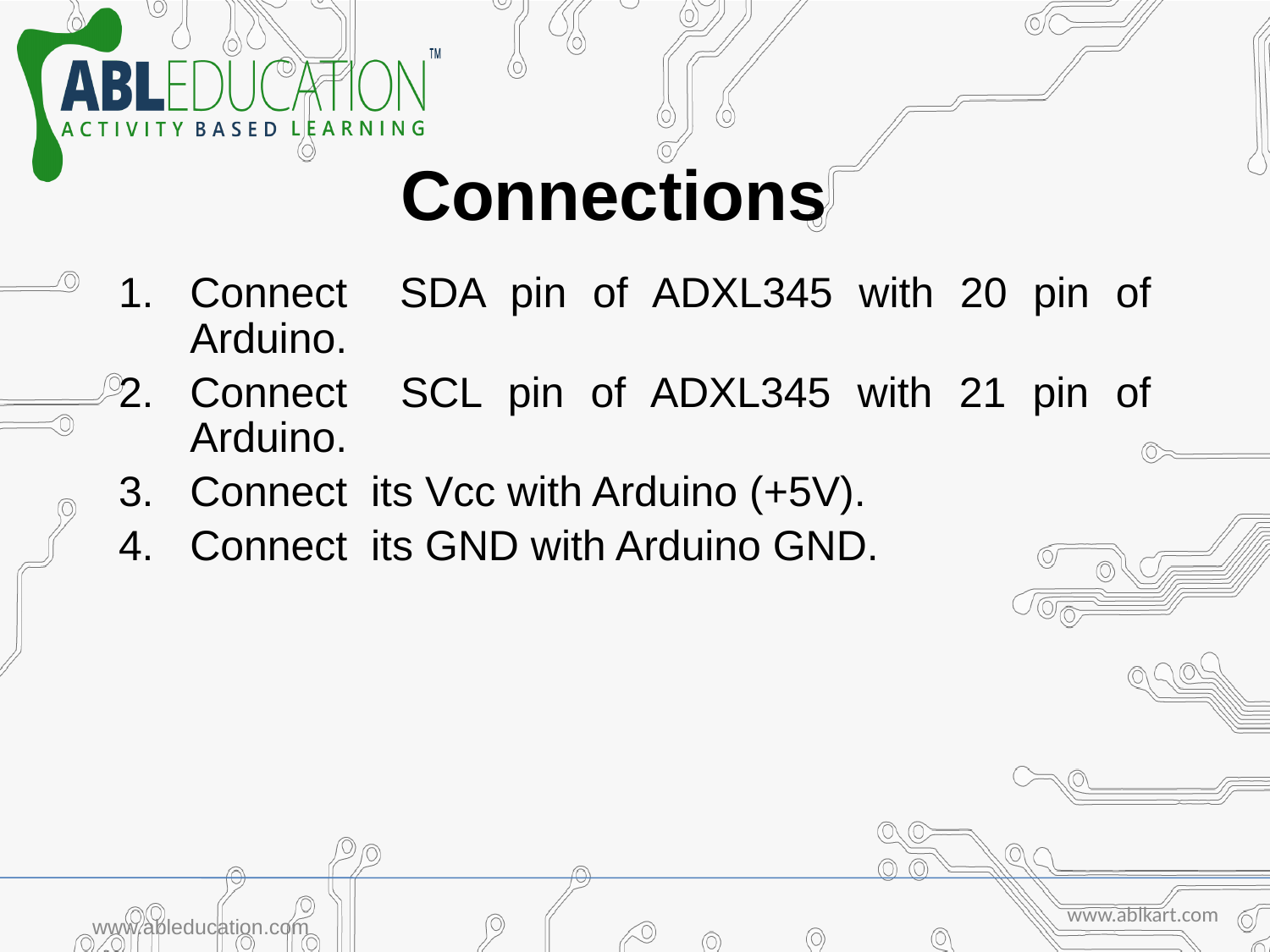

# Connections
Connect  SDA pin of ADXL345 with 20 pin of Arduino.
Connect  SCL pin of ADXL345 with 21 pin of Arduino.
Connect  its Vcc with Arduino (+5V).
Connect  its GND with Arduino GND.
www.ablkart.com
www.ableducation.com